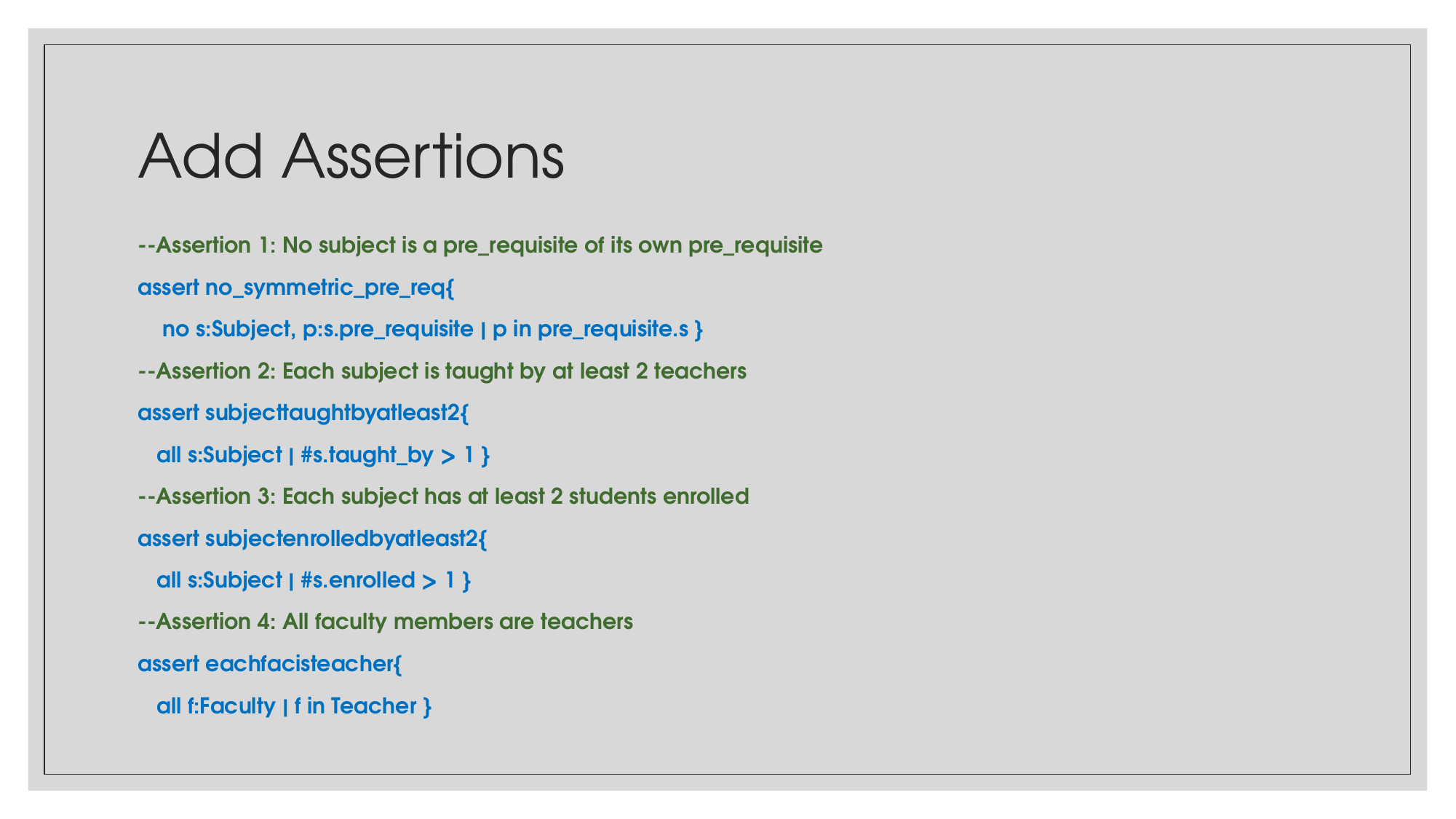

# Add Assertions
--Assertion 1: No subject is a pre_requisite of its own pre_requisite
assert no_symmetric_pre_req{
    no s:Subject, p:s.pre_requisite | p in pre_requisite.s }
--Assertion 2: Each subject is taught by at least 2 teachers
assert subjecttaughtbyatleast2{
   all s:Subject | #s.taught_by > 1 }
--Assertion 3: Each subject has at least 2 students enrolled
assert subjectenrolledbyatleast2{
   all s:Subject | #s.enrolled > 1 }
--Assertion 4: All faculty members are teachers
assert eachfacisteacher{
   all f:Faculty | f in Teacher }